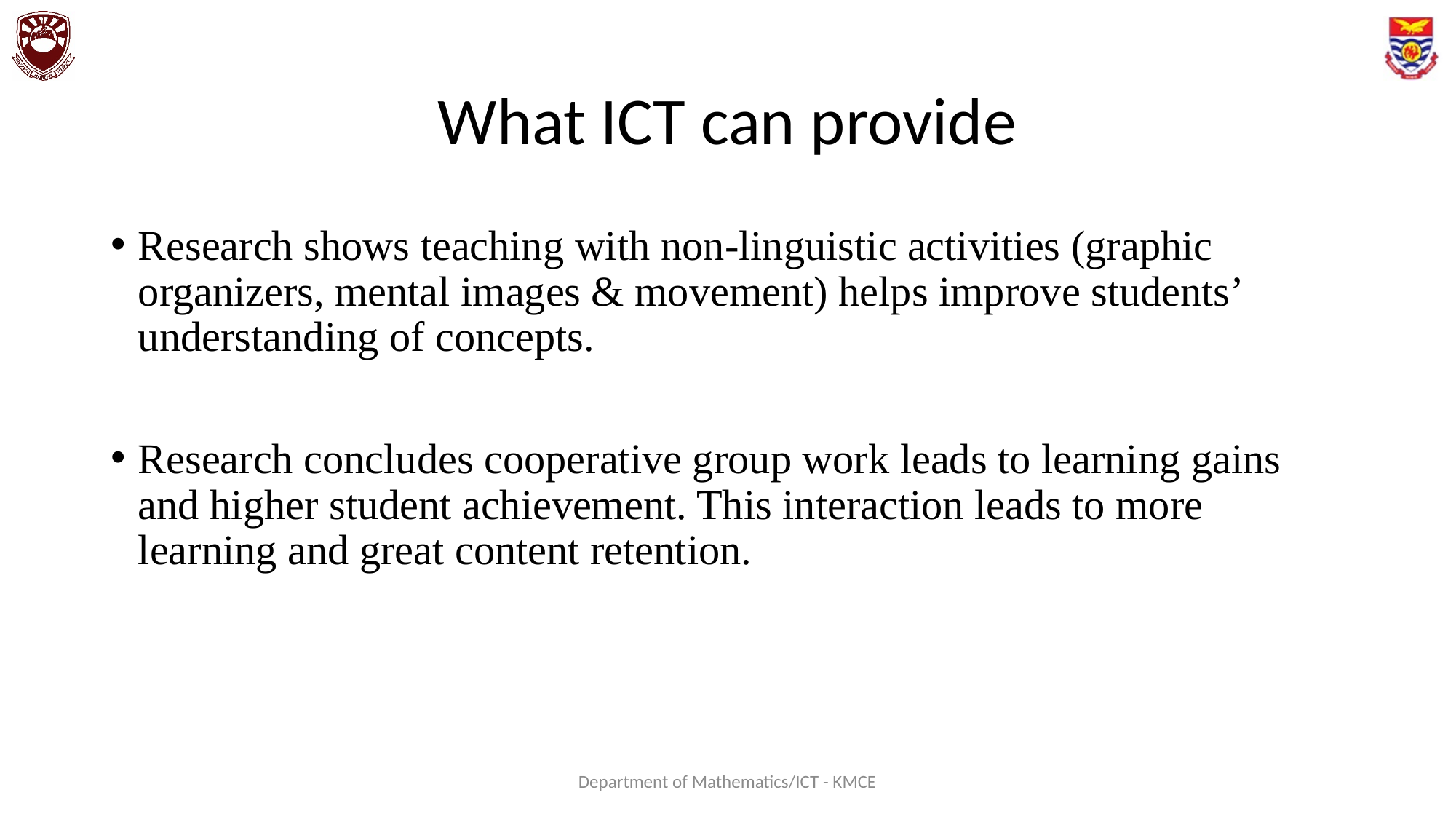

# What ICT can provide
Research shows teaching with non-linguistic activities (graphic organizers, mental images & movement) helps improve students’ understanding of concepts.

Research concludes cooperative group work leads to learning gains and higher student achievement. This interaction leads to more learning and great content retention.
Department of Mathematics/ICT - KMCE
67